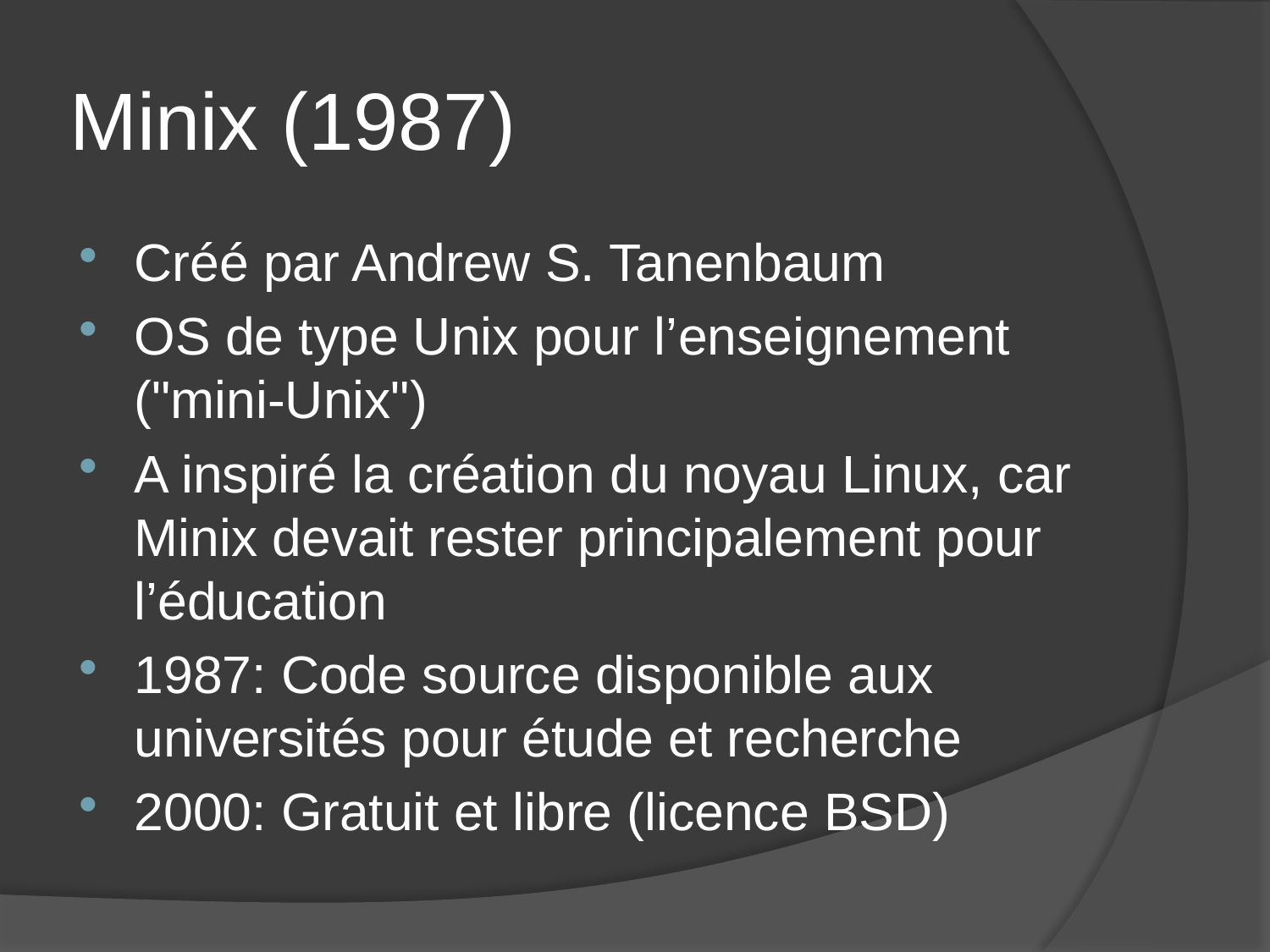

# Minix (1987)
Créé par Andrew S. Tanenbaum
OS de type Unix pour l’enseignement ("mini-Unix")
A inspiré la création du noyau Linux, car Minix devait rester principalement pour l’éducation
1987: Code source disponible aux universités pour étude et recherche
2000: Gratuit et libre (licence BSD)